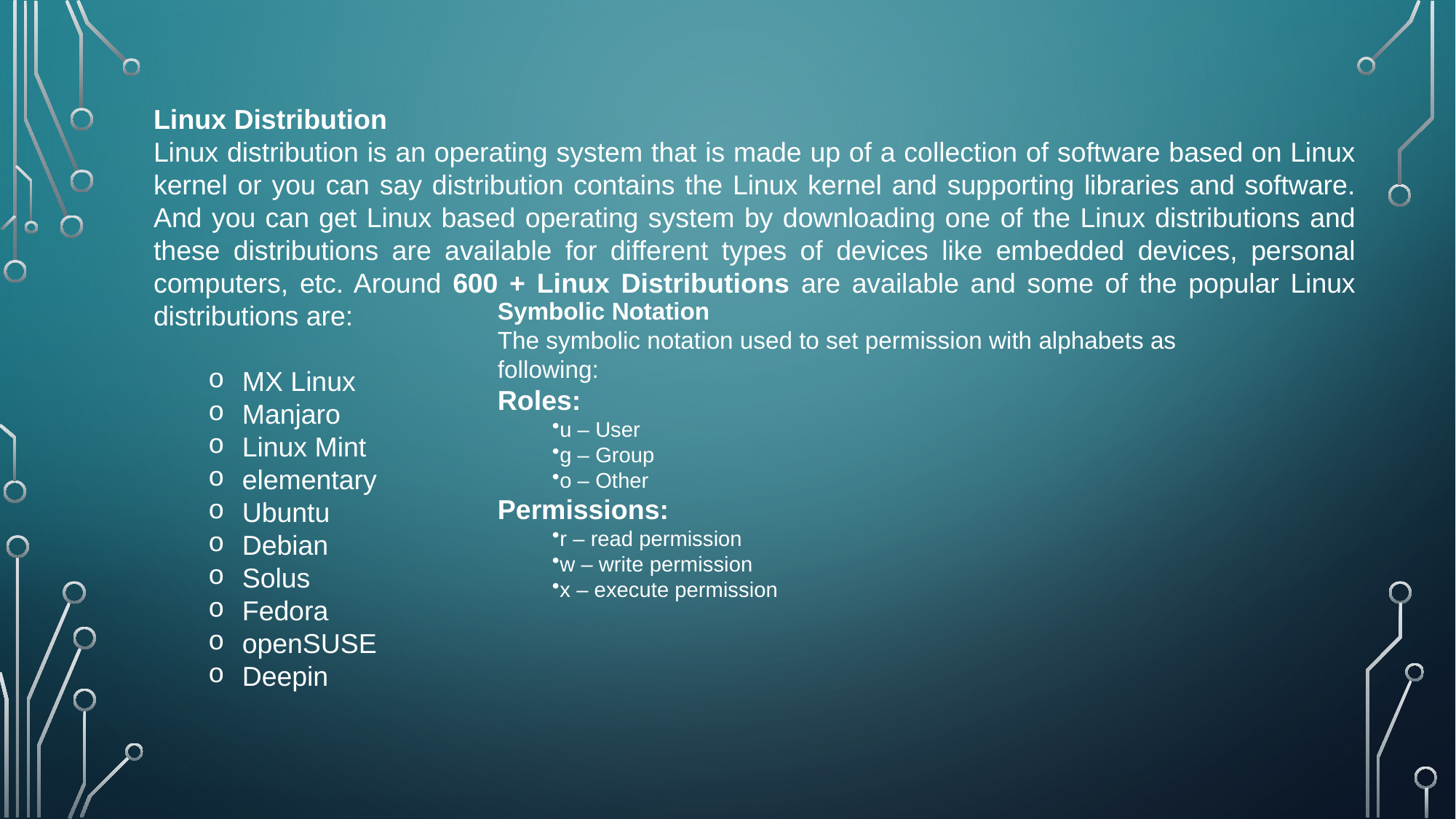

Linux Distribution
Linux distribution is an operating system that is made up of a collection of software based on Linux kernel or you can say distribution contains the Linux kernel and supporting libraries and software. And you can get Linux based operating system by downloading one of the Linux distributions and these distributions are available for different types of devices like embedded devices, personal computers, etc. Around 600 + Linux Distributions are available and some of the popular Linux distributions are:

MX Linux
Manjaro
Linux Mint
elementary
Ubuntu
Debian
Solus
Fedora
openSUSE
Deepin
Symbolic Notation
The symbolic notation used to set permission with alphabets as following:
Roles:
u – User
g – Group
o – Other
Permissions:
r – read permission
w – write permission
x – execute permission